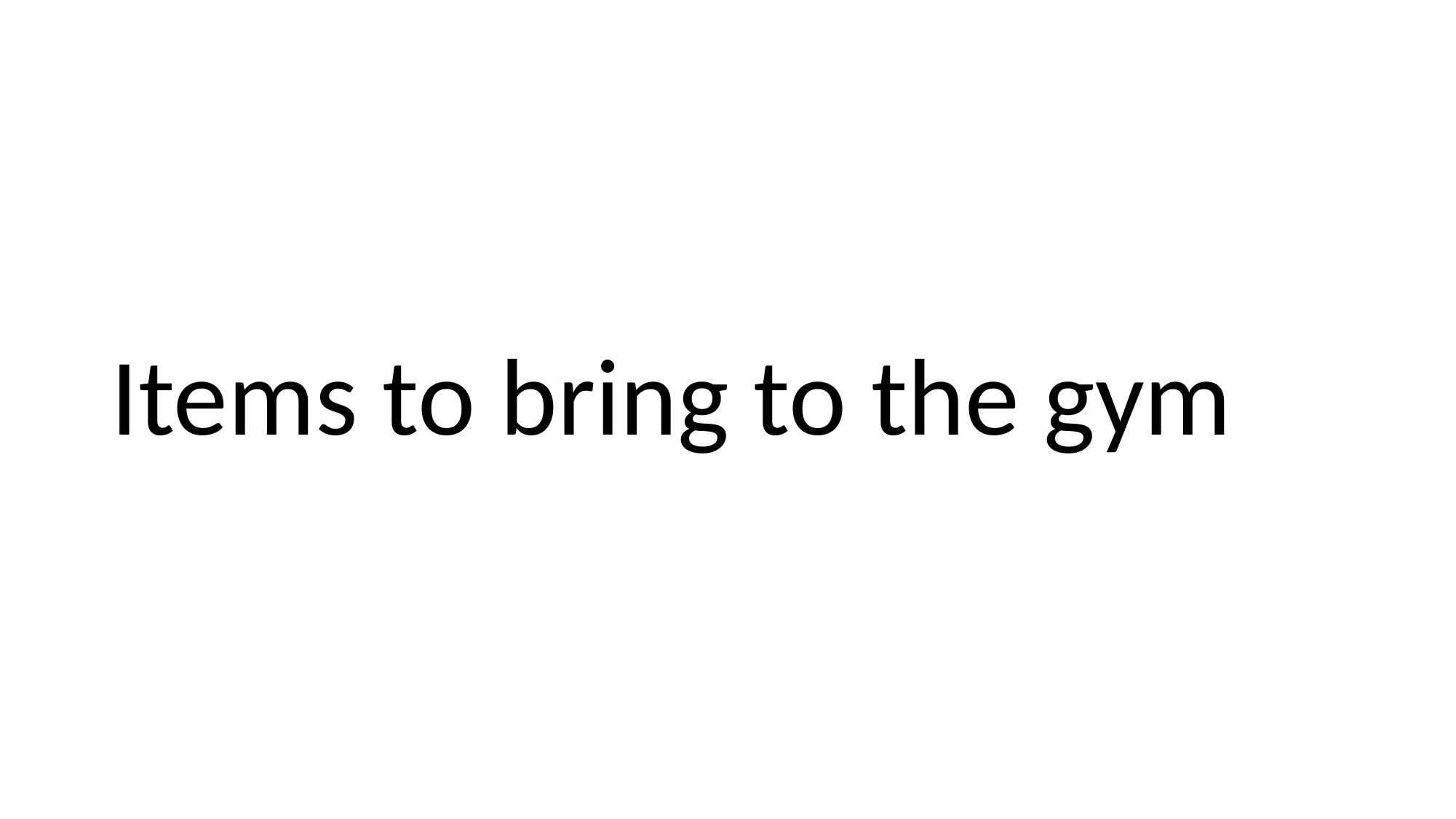

#
Items to bring to the gym